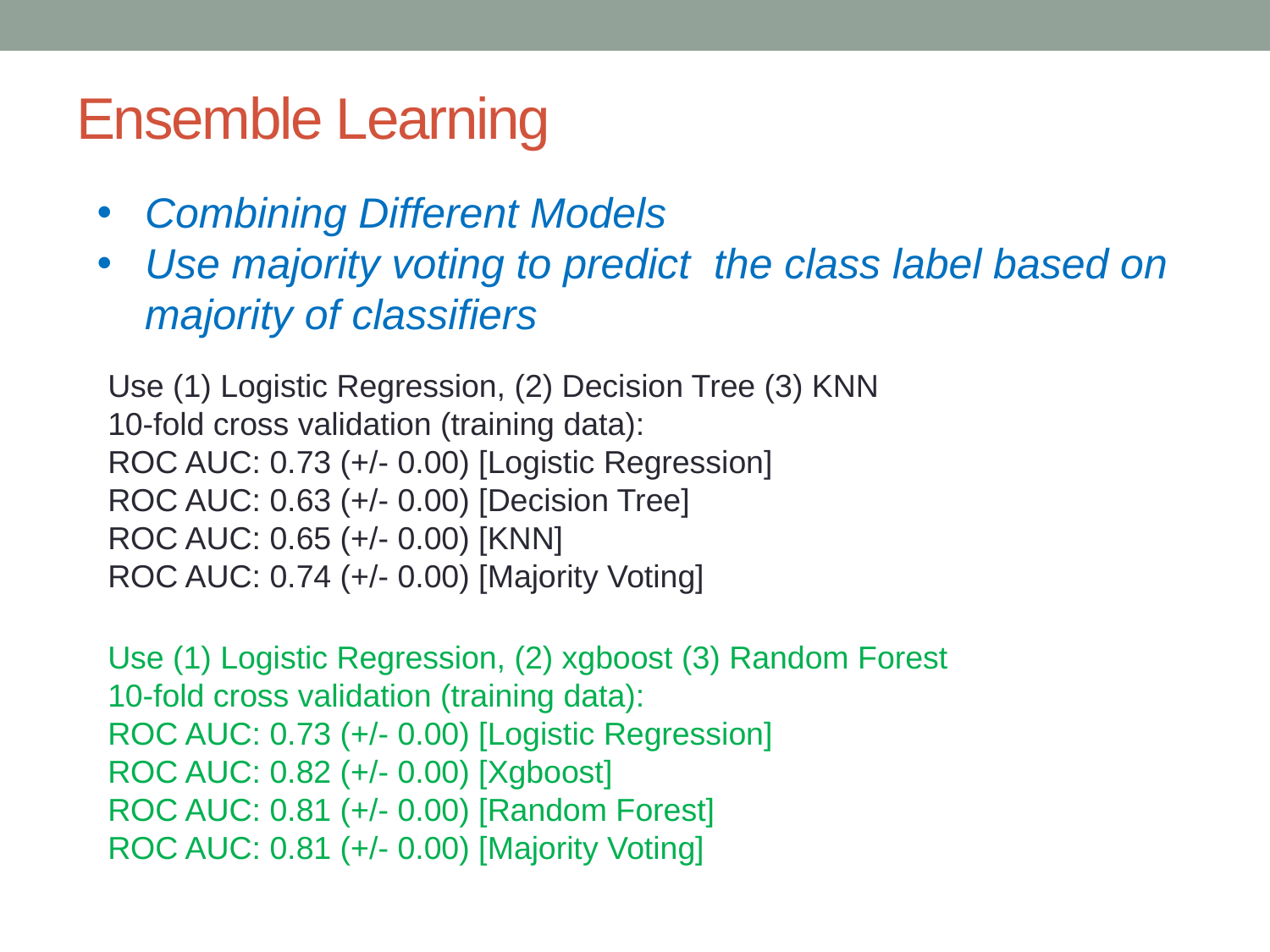

# Ensemble Learning
Combining Different Models
Use majority voting to predict  the class label based on majority of classifiers
Use (1) Logistic Regression, (2) Decision Tree (3) KNN
10-fold cross validation (training data):
ROC AUC: 0.73 (+/- 0.00) [Logistic Regression]
ROC AUC: 0.63 (+/- 0.00) [Decision Tree]
ROC AUC: 0.65 (+/- 0.00) [KNN]
ROC AUC: 0.74 (+/- 0.00) [Majority Voting]
Use (1) Logistic Regression, (2) xgboost (3) Random Forest
10-fold cross validation (training data):
ROC AUC: 0.73 (+/- 0.00) [Logistic Regression]
ROC AUC: 0.82 (+/- 0.00) [Xgboost]
ROC AUC: 0.81 (+/- 0.00) [Random Forest]
ROC AUC: 0.81 (+/- 0.00) [Majority Voting]